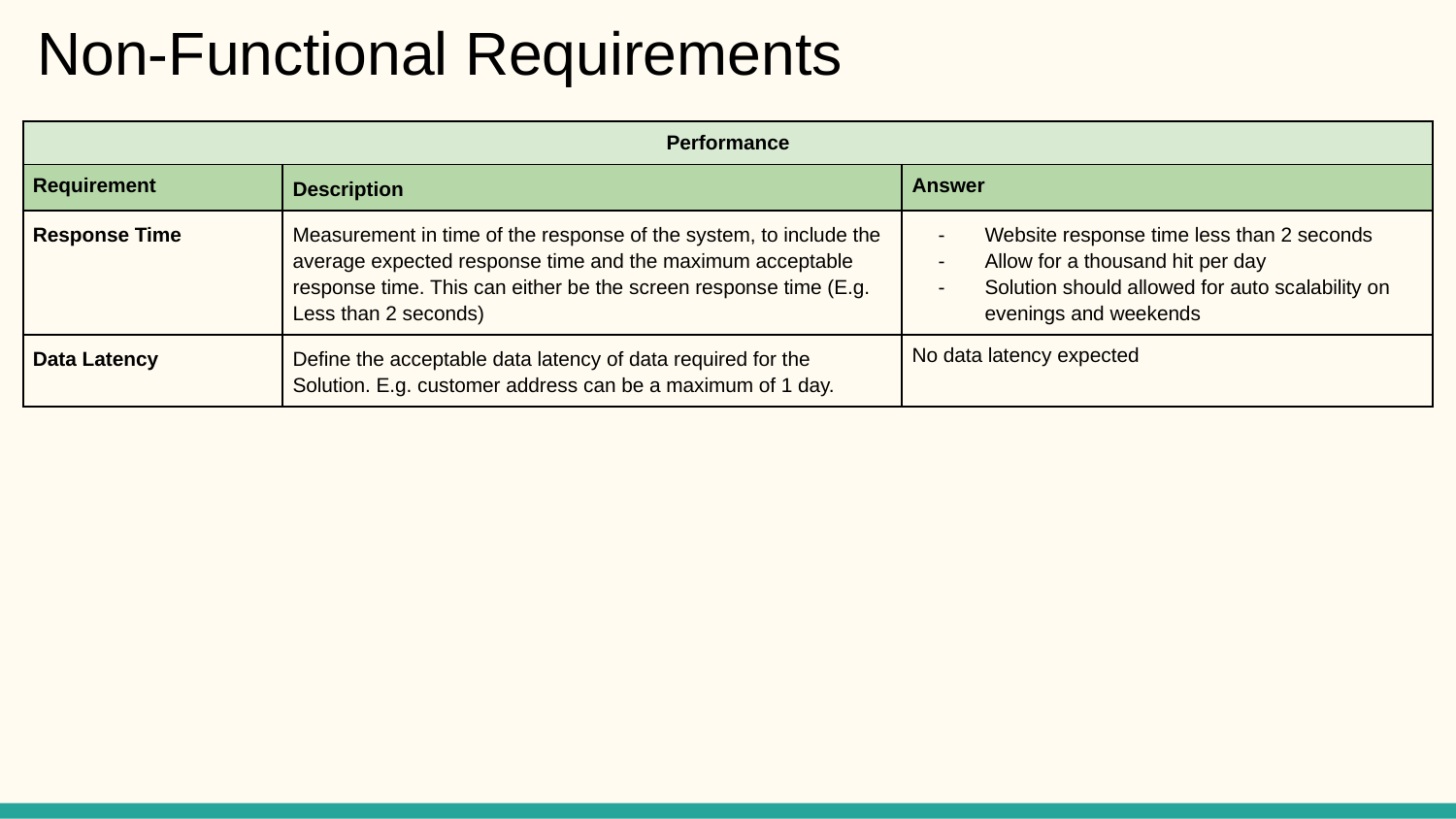

# Non-Functional Requirements
| Performance |  |  |
| --- | --- | --- |
| Requirement | Description | Answer |
| Response Time | Measurement in time of the response of the system, to include the average expected response time and the maximum acceptable response time. This can either be the screen response time (E.g. Less than 2 seconds) | Website response time less than 2 seconds Allow for a thousand hit per day Solution should allowed for auto scalability on evenings and weekends |
| Data Latency | Define the acceptable data latency of data required for the Solution. E.g. customer address can be a maximum of 1 day. | No data latency expected |